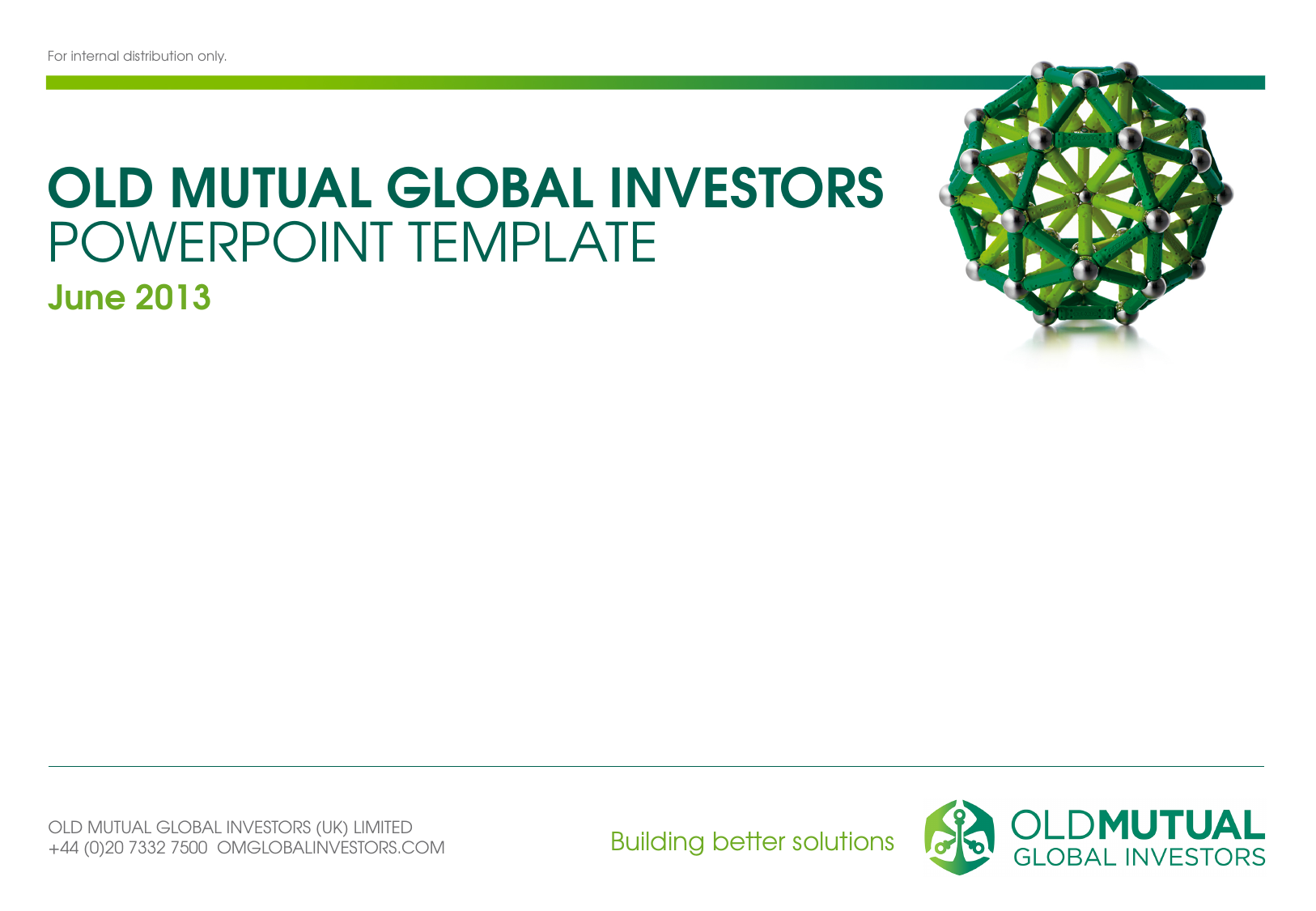

For internal distribution only.
# Old mutual global investors
Powerpoint template
June 2013